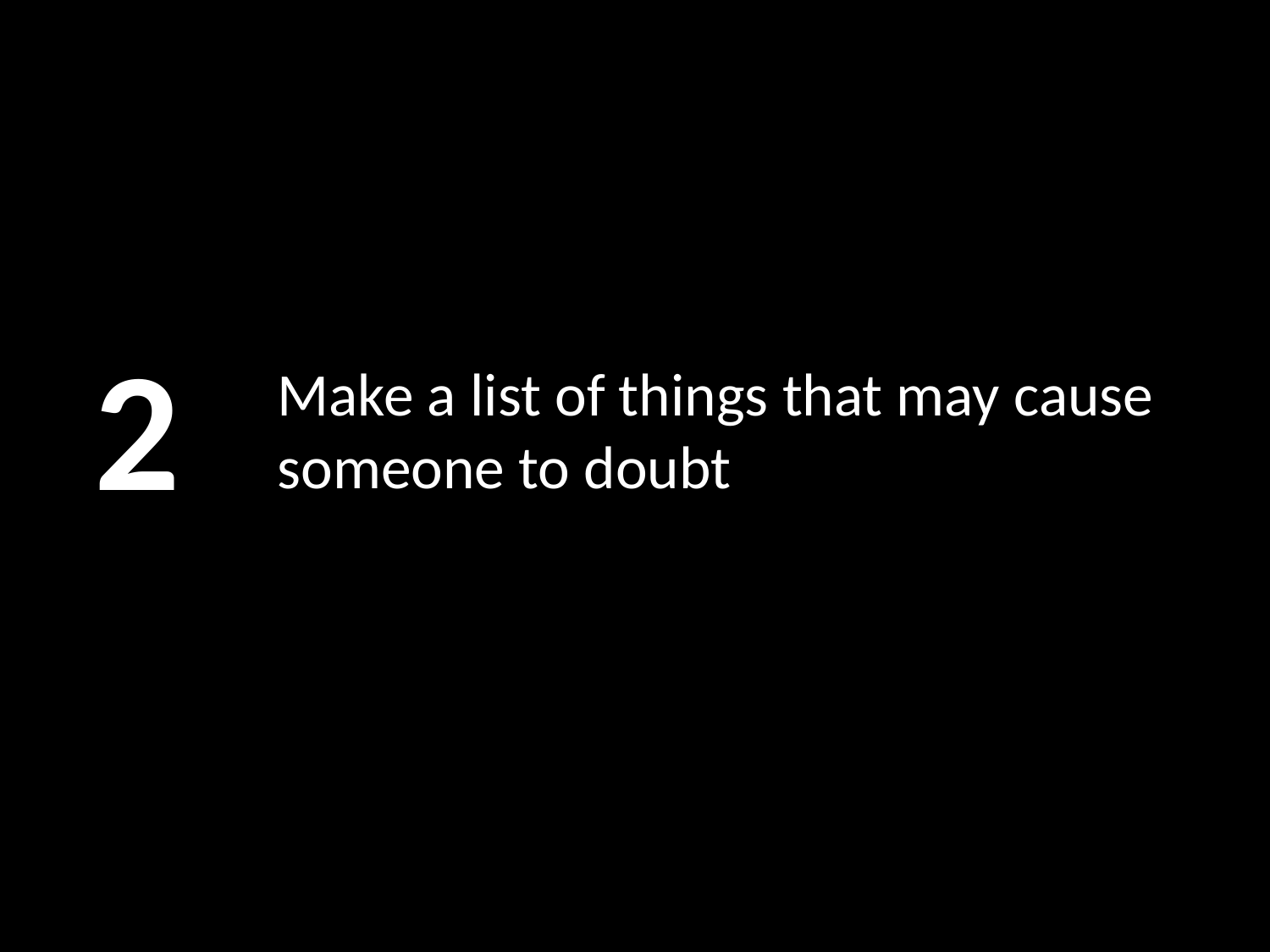

2
# Make a list of things that may cause someone to doubt